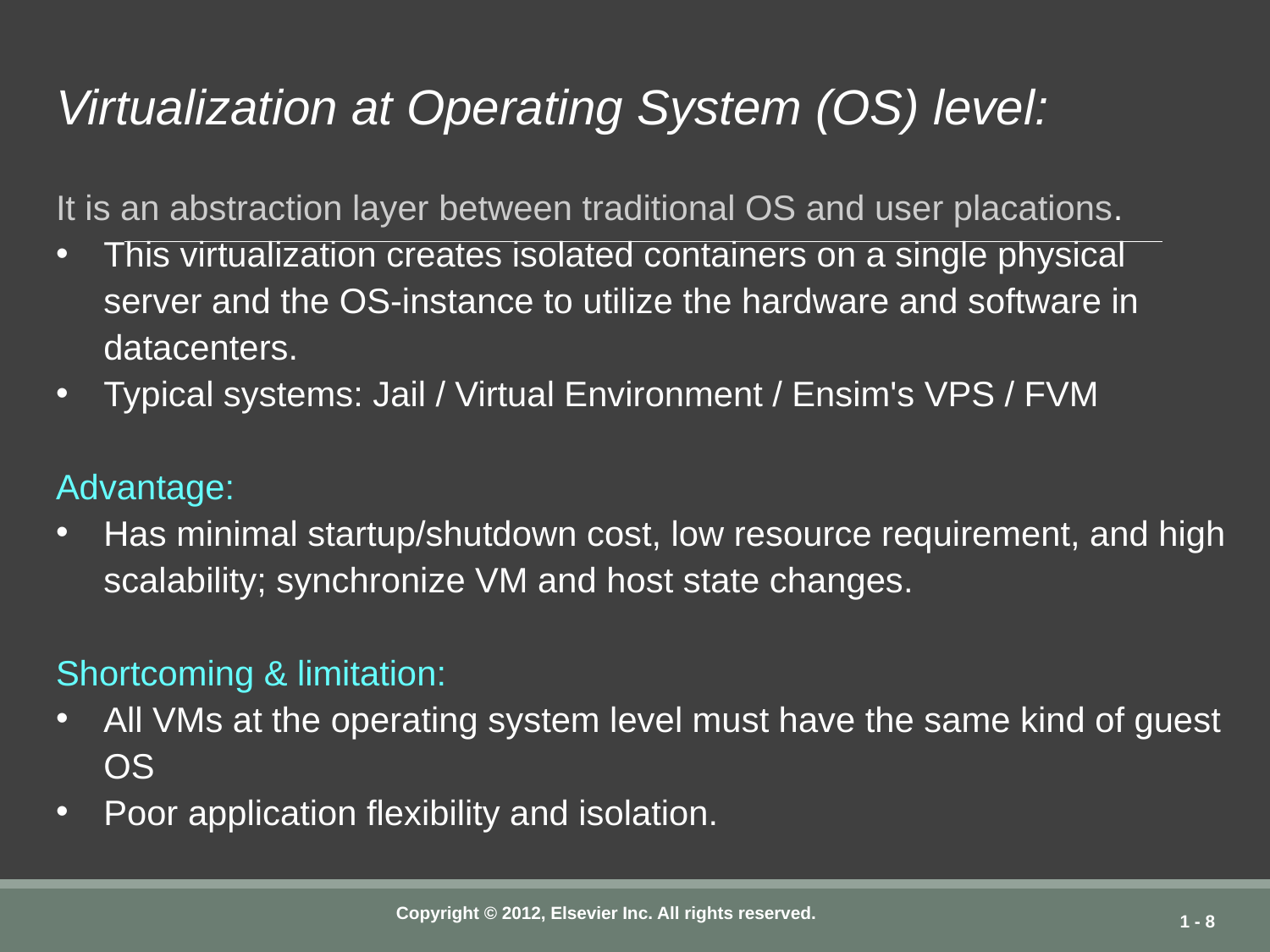

Virtualization at Operating System (OS) level:

It is an abstraction layer between traditional OS and user placations.
This virtualization creates isolated containers on a single physical server and the OS-instance to utilize the hardware and software in datacenters.
Typical systems: Jail / Virtual Environment / Ensim's VPS / FVM

Advantage:
Has minimal startup/shutdown cost, low resource requirement, and high scalability; synchronize VM and host state changes.

Shortcoming & limitation:
All VMs at the operating system level must have the same kind of guest OS
Poor application flexibility and isolation.